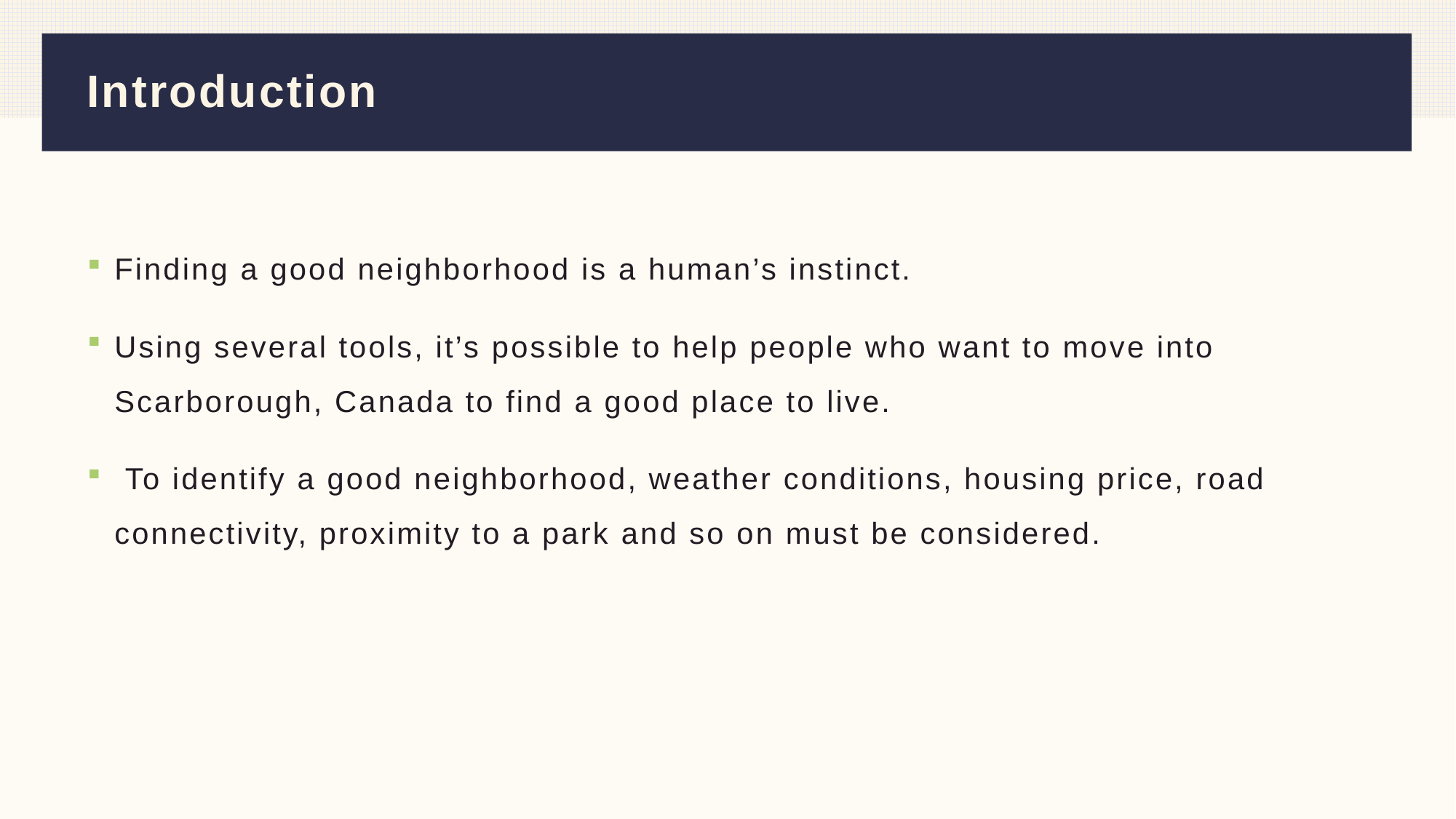

# Introduction
Finding a good neighborhood is a human’s instinct.
Using several tools, it’s possible to help people who want to move into Scarborough, Canada to find a good place to live.
 To identify a good neighborhood, weather conditions, housing price, road connectivity, proximity to a park and so on must be considered.